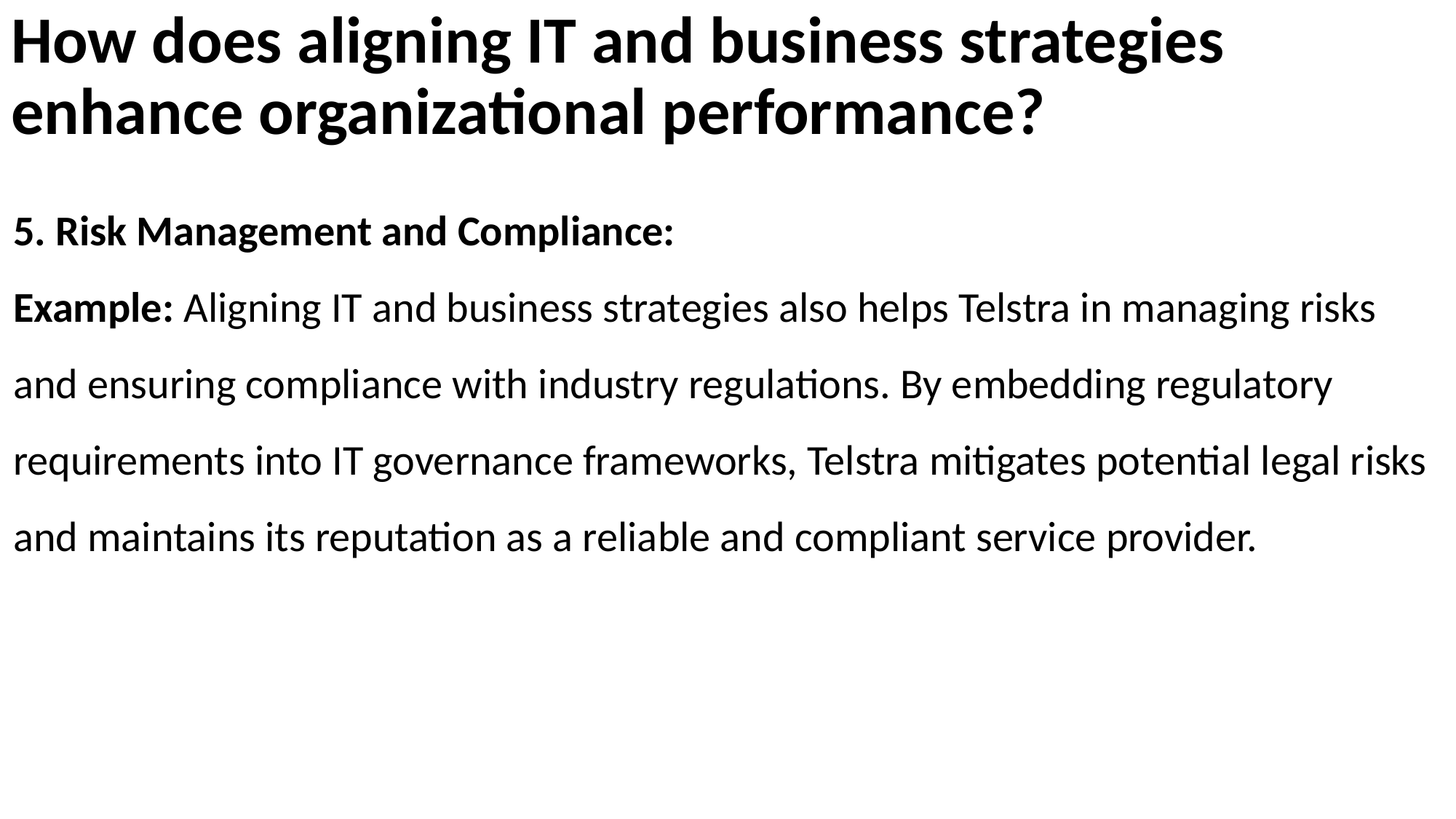

# How does aligning IT and business strategies enhance organizational performance?
5. Risk Management and Compliance:
Example: Aligning IT and business strategies also helps Telstra in managing risks and ensuring compliance with industry regulations. By embedding regulatory requirements into IT governance frameworks, Telstra mitigates potential legal risks and maintains its reputation as a reliable and compliant service provider.